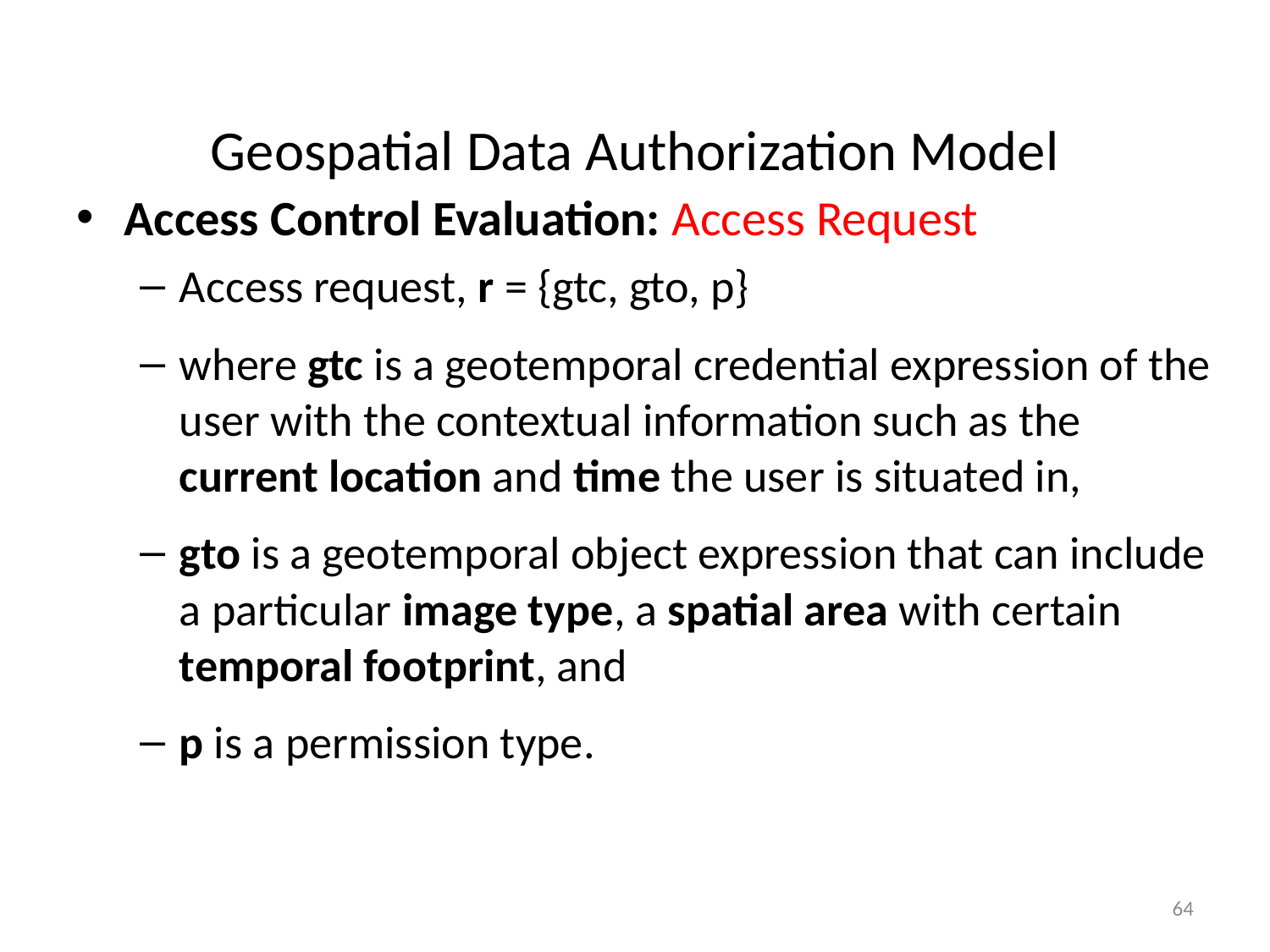

# Geospatial Data Authorization Model
Access Control Evaluation: Access Request
Access request, r = {gtc, gto, p}
where gtc is a geotemporal credential expression of the user with the contextual information such as the current location and time the user is situated in,
gto is a geotemporal object expression that can include a particular image type, a spatial area with certain temporal footprint, and
p is a permission type.
64